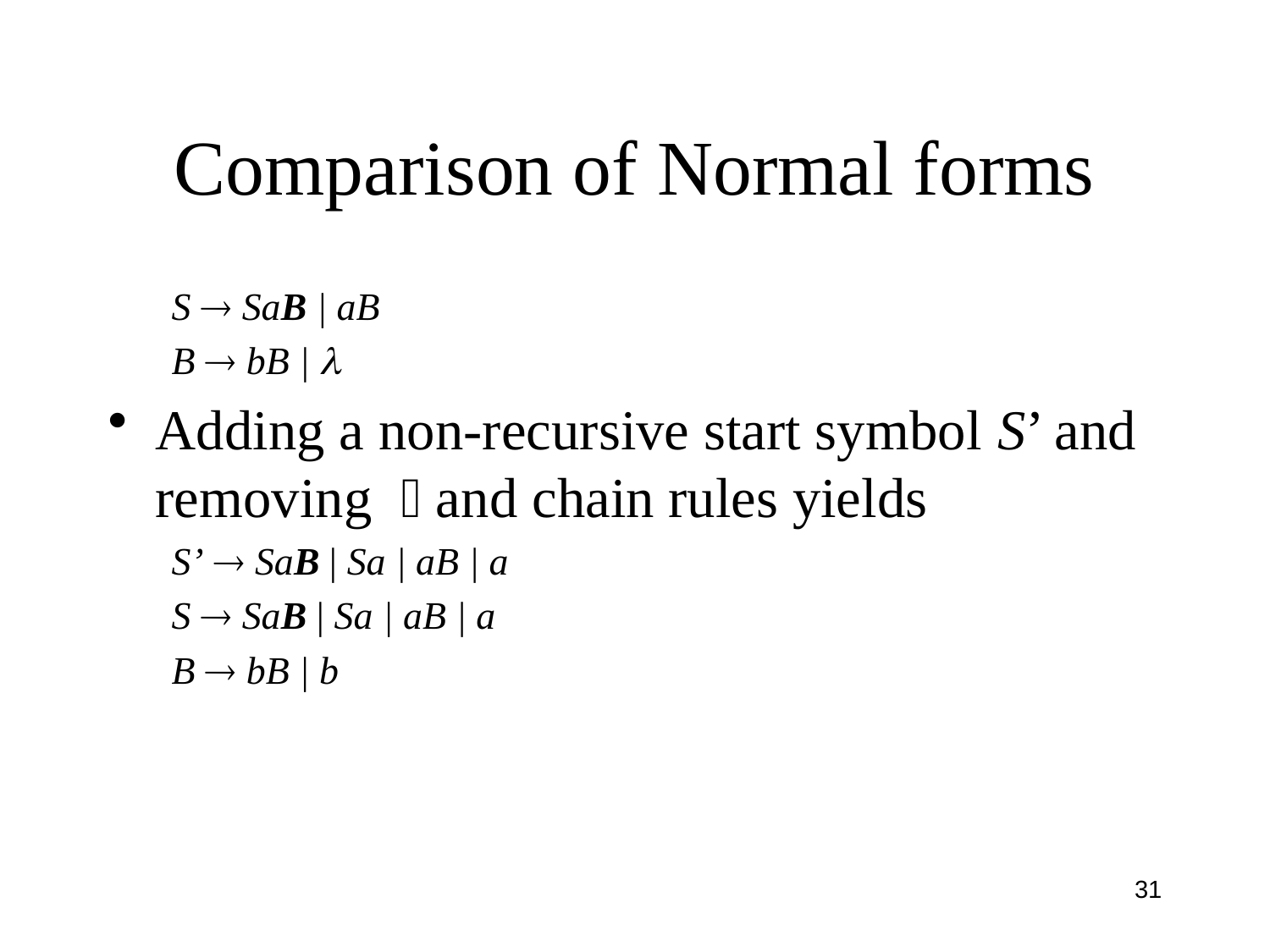

Comparison of Normal forms
S → SaB | aB
B → bB | λ
Adding a non-recursive start symbol S’ and removing  λ and chain rules yields
S’ → SaB | Sa | aB | a
S → SaB | Sa | aB | a
B → bB | b

31